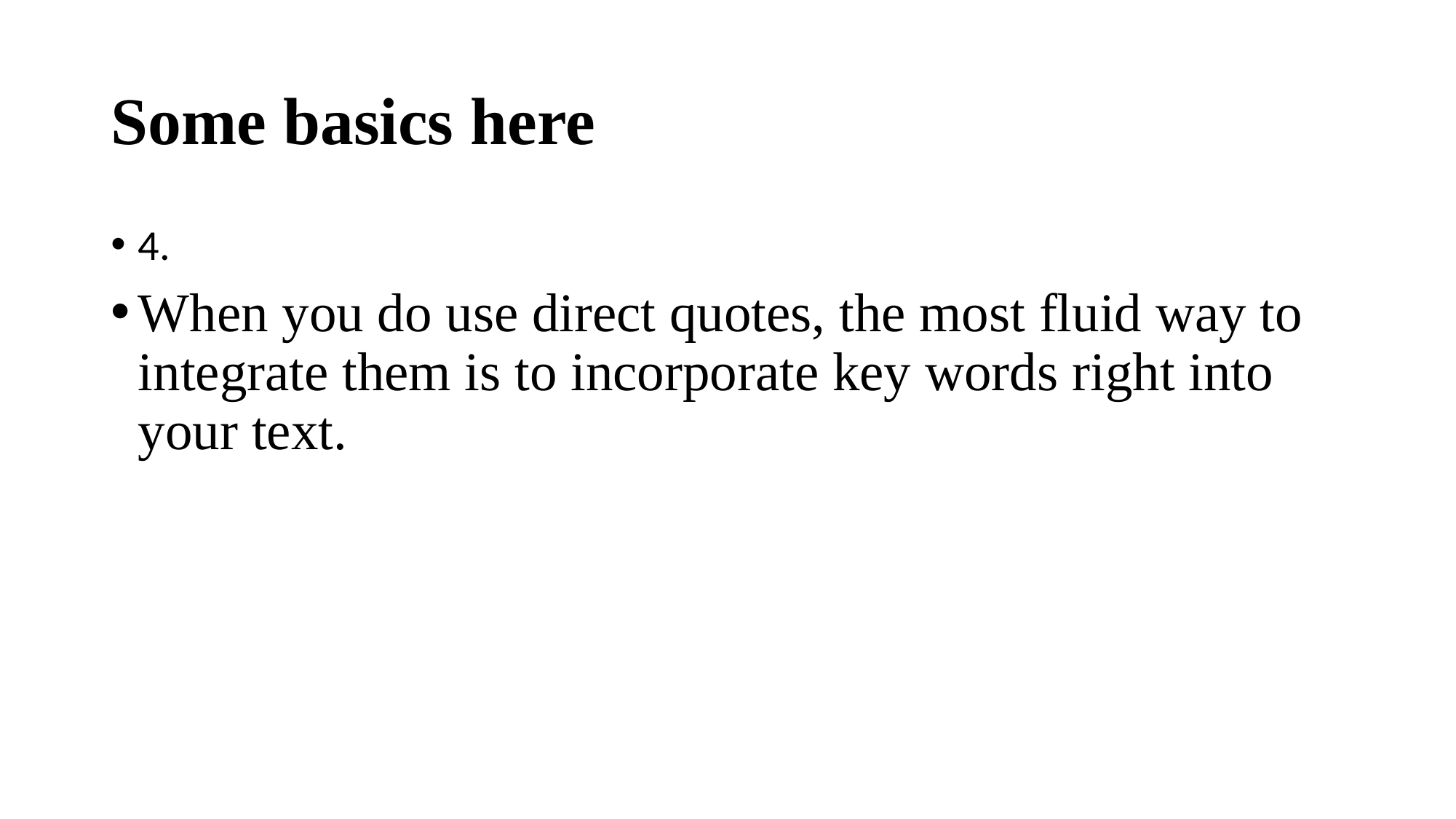

# Some basics here
4.
When you do use direct quotes, the most fluid way to integrate them is to incorporate key words right into your text.